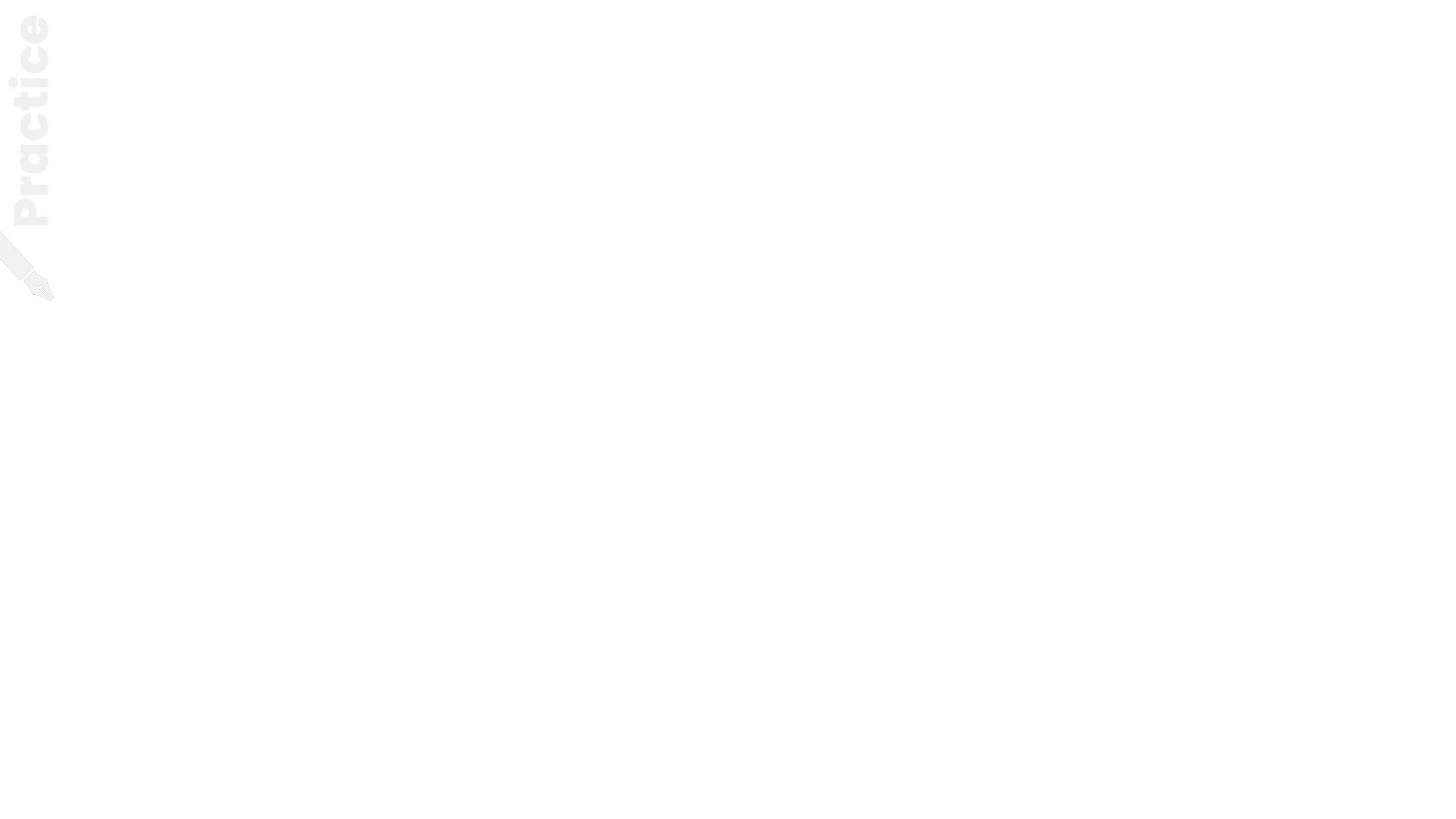

1. Add a Waterfall Chart and sum the Total Value
2. Make sure there are only 2 totals
3. Use color coding
4. Make data labels display currency